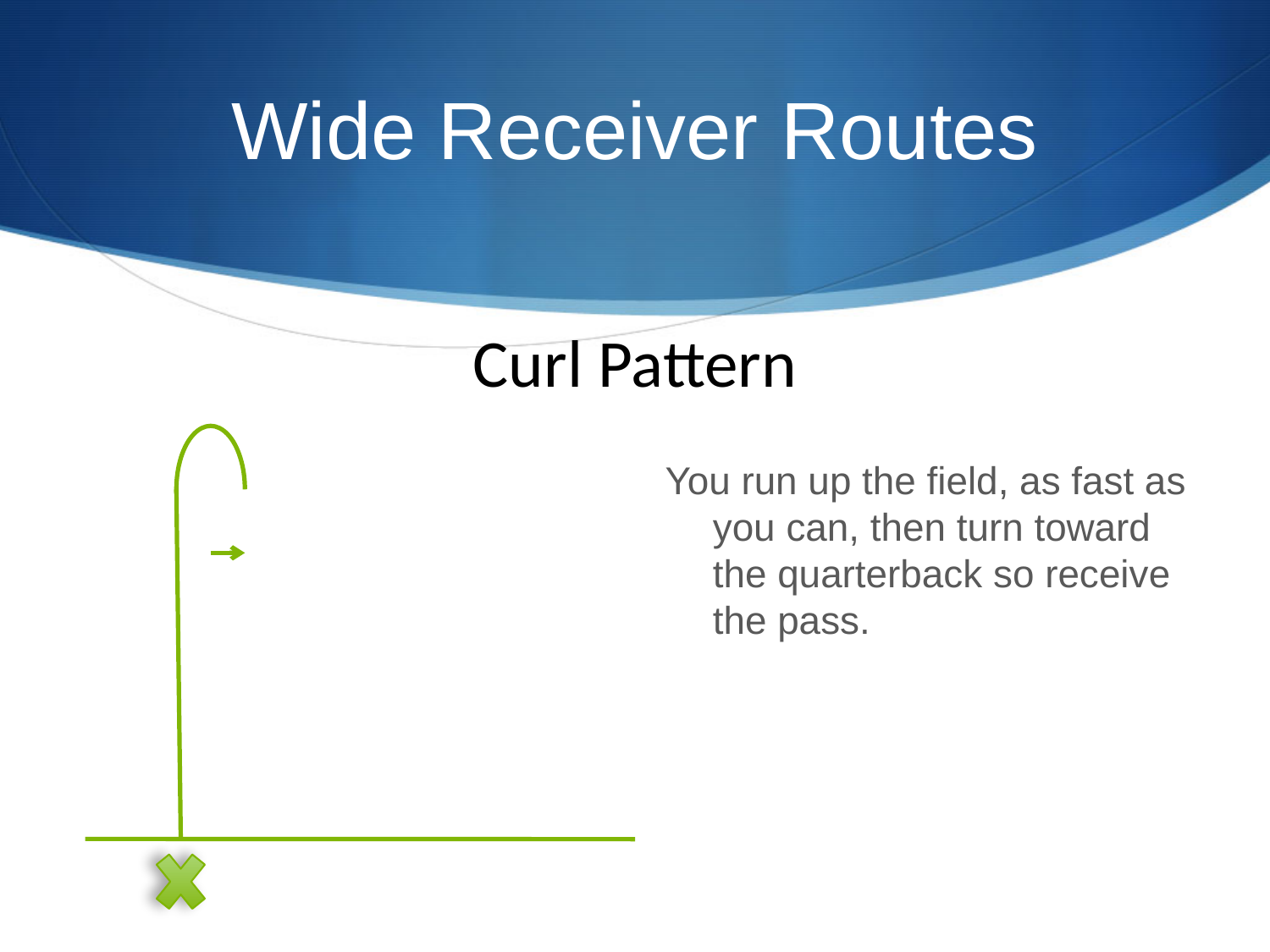

# Wide Receiver Routes
Curl Pattern

You run up the field, as fast as you can, then turn toward the quarterback so receive the pass.